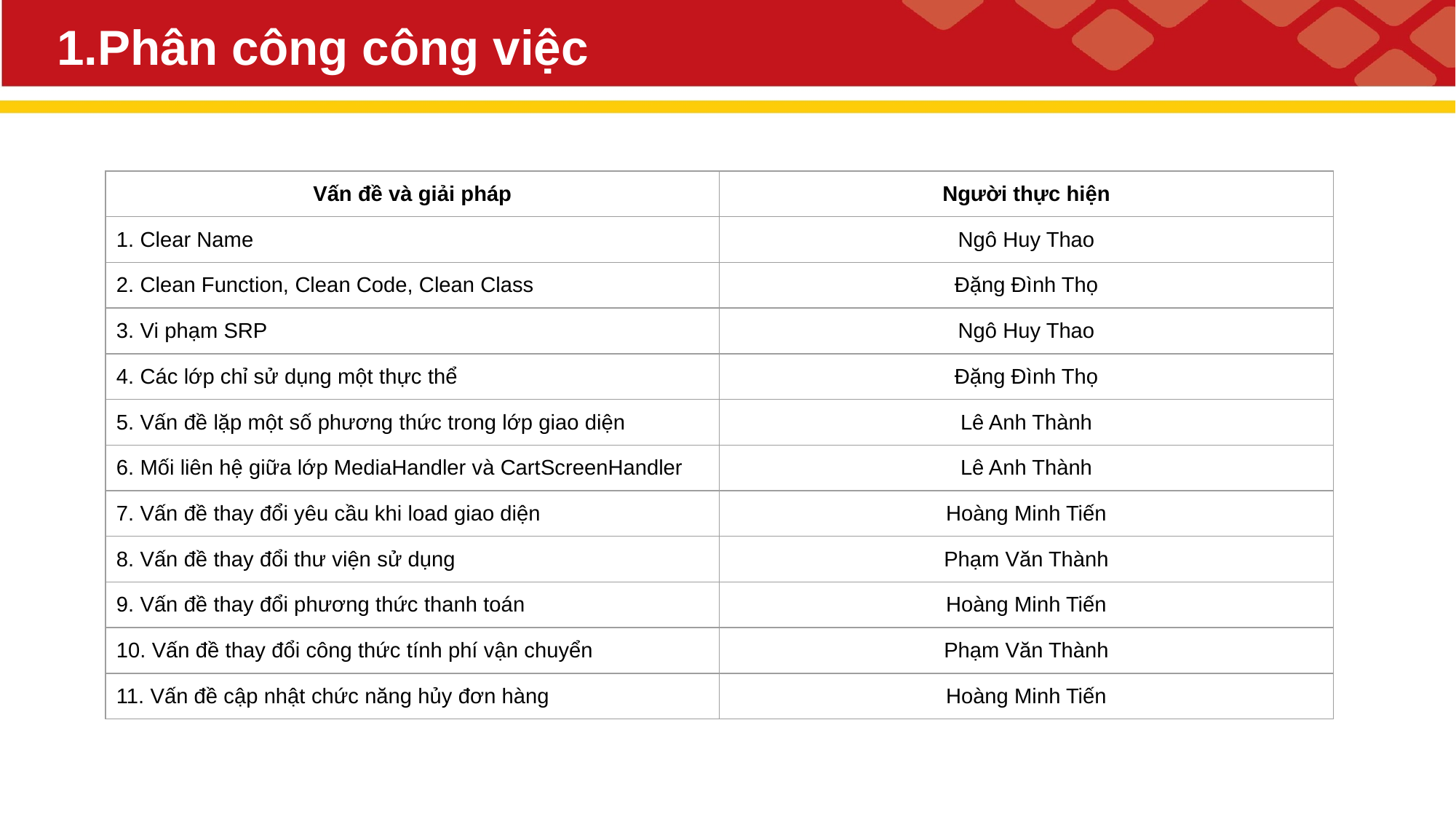

# 1.Phân công công việc
| Vấn đề và giải pháp | Người thực hiện |
| --- | --- |
| 1. Clear Name | Ngô Huy Thao |
| 2. Clean Function, Clean Code, Clean Class | Đặng Đình Thọ |
| 3. Vi phạm SRP | Ngô Huy Thao |
| 4. Các lớp chỉ sử dụng một thực thể | Đặng Đình Thọ |
| 5. Vấn đề lặp một số phương thức trong lớp giao diện | Lê Anh Thành |
| 6. Mối liên hệ giữa lớp MediaHandler và CartScreenHandler | Lê Anh Thành |
| 7. Vấn đề thay đổi yêu cầu khi load giao diện | Hoàng Minh Tiến |
| 8. Vấn đề thay đổi thư viện sử dụng | Phạm Văn Thành |
| 9. Vấn đề thay đổi phương thức thanh toán | Hoàng Minh Tiến |
| 10. Vấn đề thay đổi công thức tính phí vận chuyển | Phạm Văn Thành |
| 11. Vấn đề cập nhật chức năng hủy đơn hàng | Hoàng Minh Tiến |